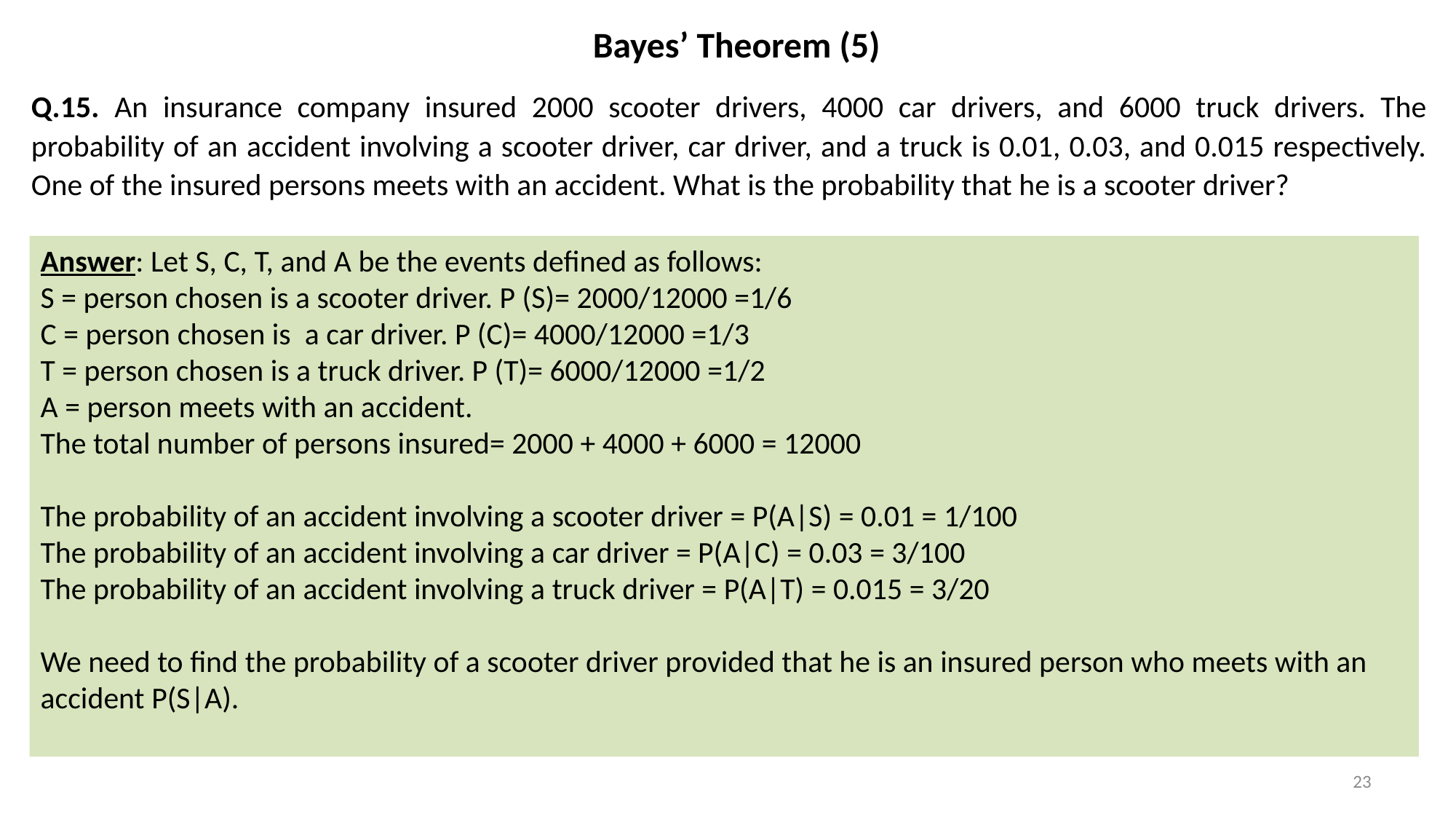

# Bayes’ Theorem (5)
Q.15. An insurance company insured 2000 scooter drivers, 4000 car drivers, and 6000 truck drivers. The probability of an accident involving a scooter driver, car driver, and a truck is 0.01, 0.03, and 0.015 respectively. One of the insured persons meets with an accident. What is the probability that he is a scooter driver?

Answer: Let S, C, T, and A be the events defined as follows:
S = person chosen is a scooter driver. P (S)= 2000/12000 =1/6
C = person chosen is  a car driver. P (C)= 4000/12000 =1/3
T = person chosen is a truck driver. P (T)= 6000/12000 =1/2
A = person meets with an accident.
The total number of persons insured= 2000 + 4000 + 6000 = 12000

The probability of an accident involving a scooter driver = P(A|S) = 0.01 = 1/100
The probability of an accident involving a car driver = P(A|C) = 0.03 = 3/100
The probability of an accident involving a truck driver = P(A|T) = 0.015 = 3/20

We need to find the probability of a scooter driver provided that he is an insured person who meets with an accident P(S|A).

23